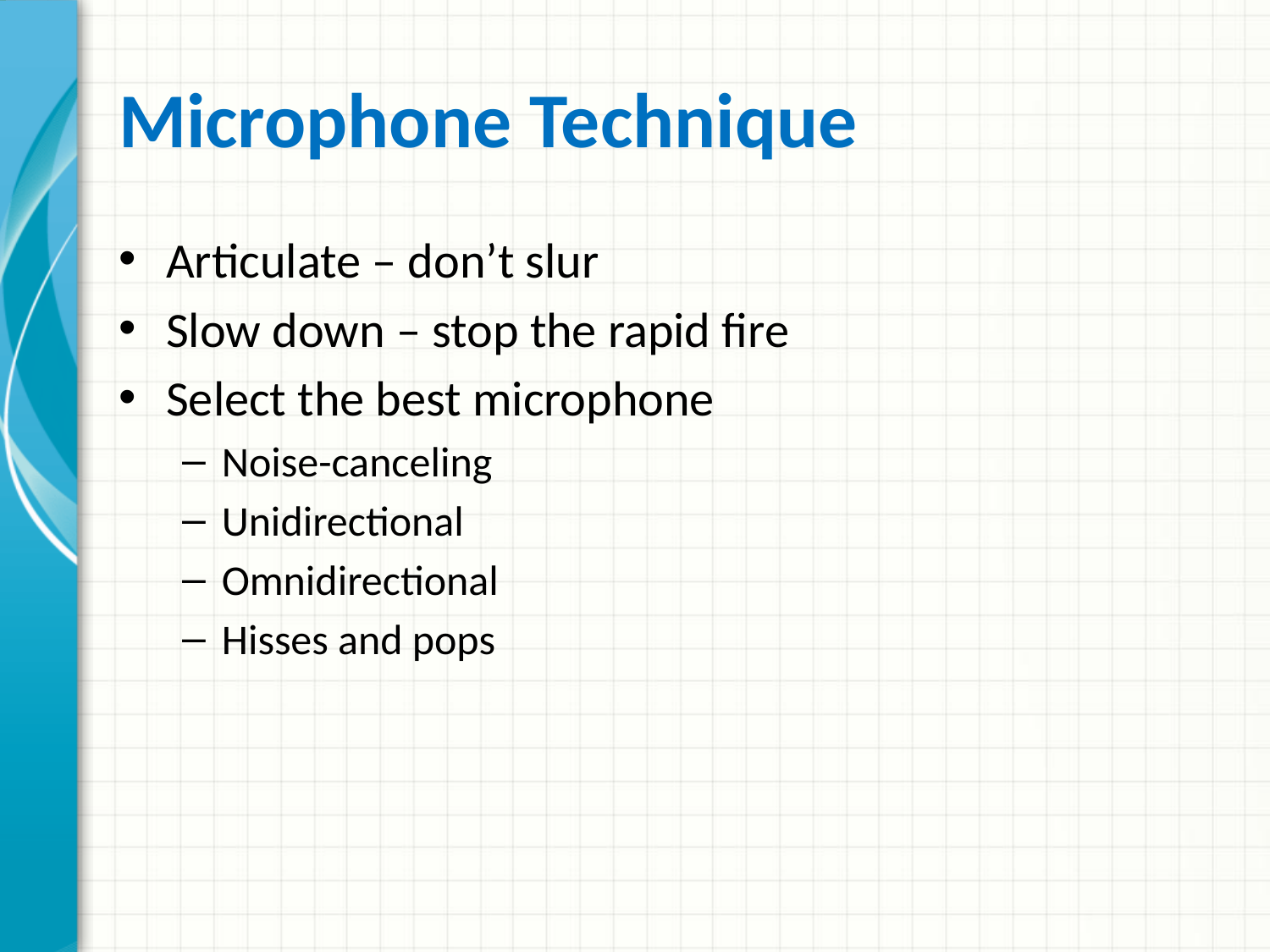

# Microphone Technique
Articulate – don’t slur
Slow down – stop the rapid fire
Select the best microphone
Noise-canceling
Unidirectional
Omnidirectional
Hisses and pops